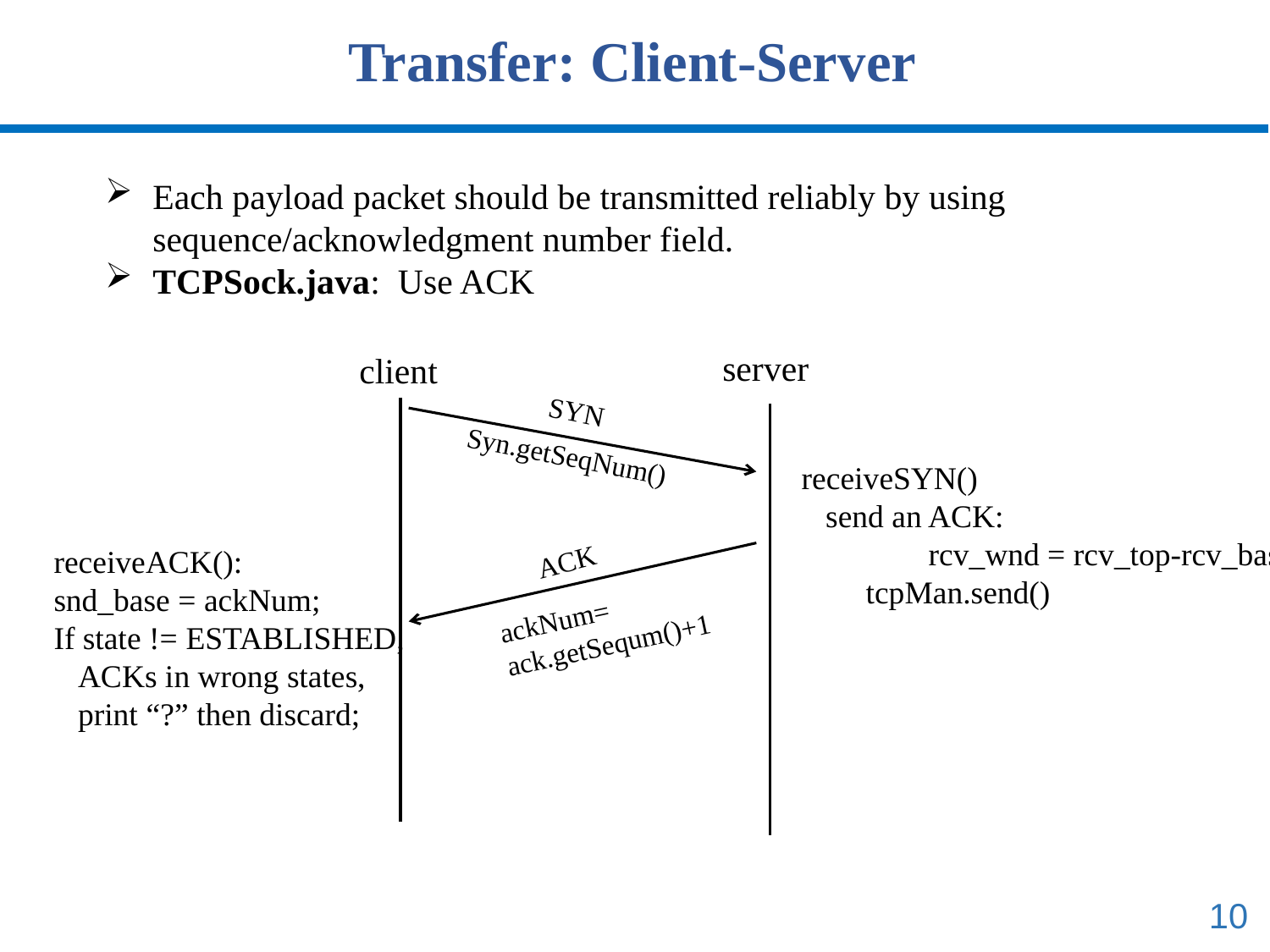

Transfer: Client-Server
Each payload packet should be transmitted reliably by using sequence/acknowledgment number field.
TCPSock.java:  Use ACK

server
client
SYN
Syn.getSeqNum()
receiveSYN()
   send an ACK:
	rcv_wnd = rcv_top-rcv_base
        tcpMan.send()

receiveACK():
snd_base = ackNum;
If state != ESTABLISHED,
   ACKs in wrong states,
   print “?” then discard;
ACK
ackNum=
ack.getSequm()+1
10